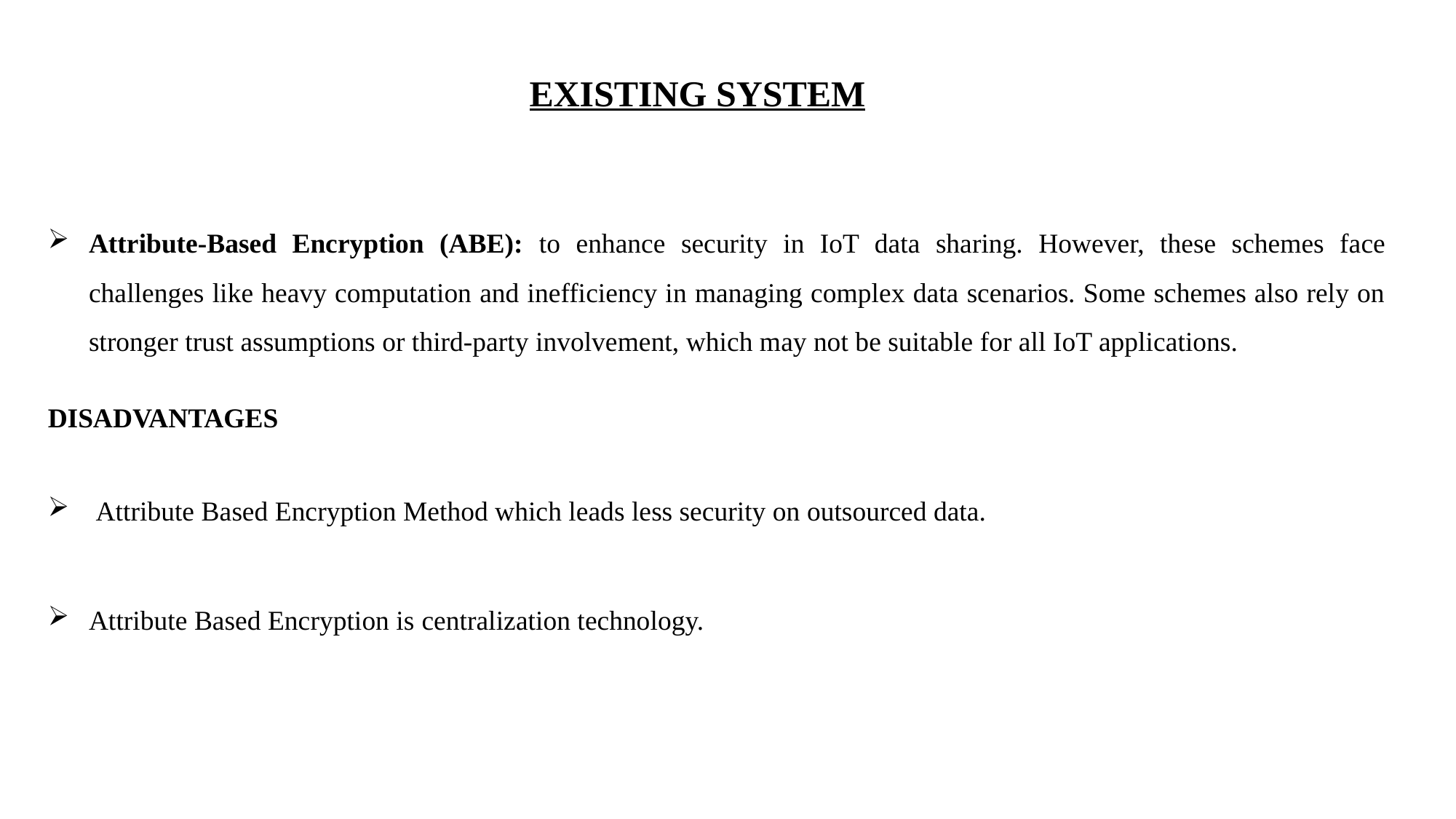

# EXISTING SYSTEM
Attribute-Based Encryption (ABE): to enhance security in IoT data sharing. However, these schemes face challenges like heavy computation and inefficiency in managing complex data scenarios. Some schemes also rely on stronger trust assumptions or third-party involvement, which may not be suitable for all IoT applications.

DISADVANTAGES

 Attribute Based Encryption Method which leads less security on outsourced data.

Attribute Based Encryption is centralization technology.